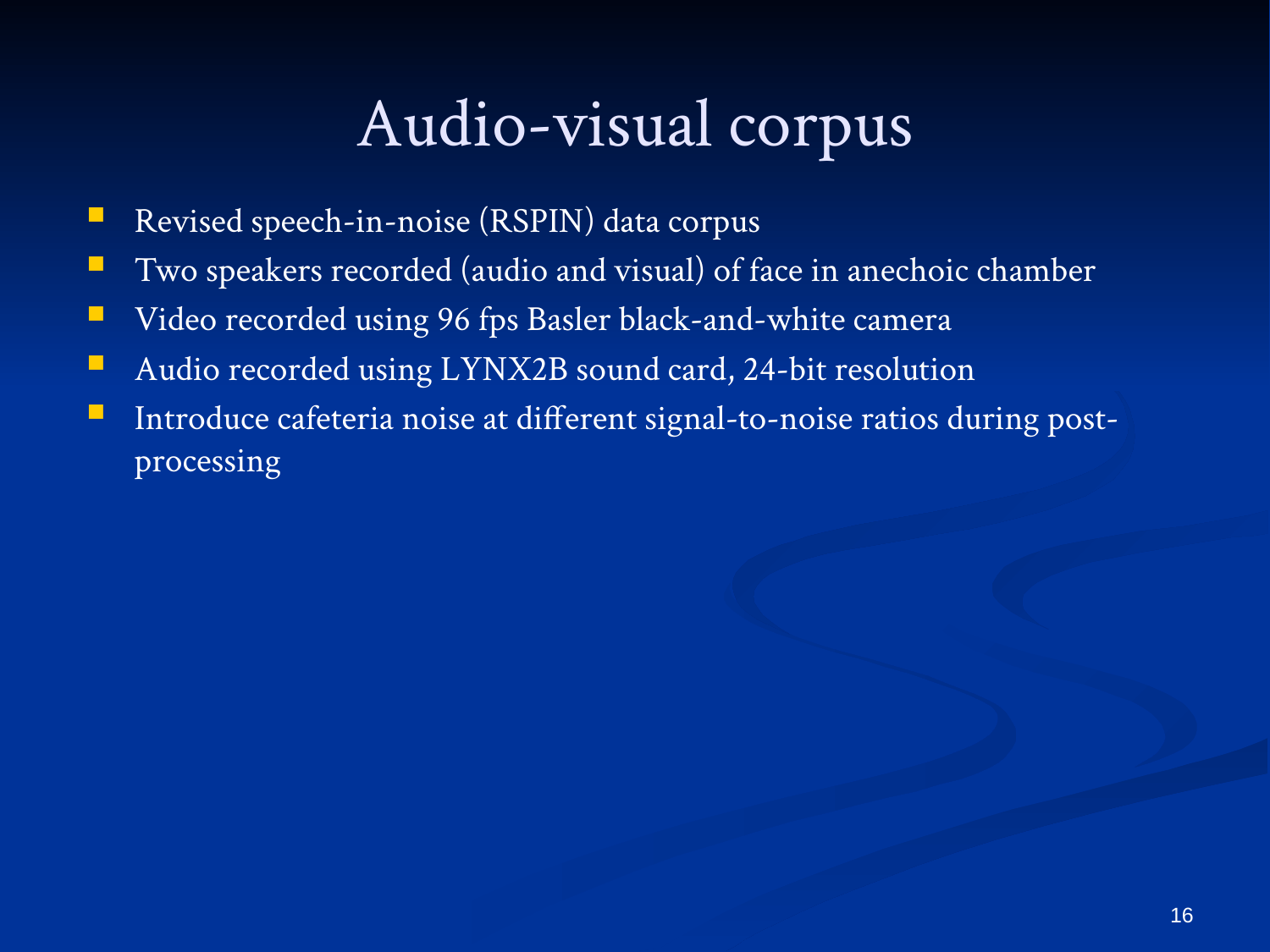

# Audio-visual corpus
Revised speech-in-noise (RSPIN) data corpus
Two speakers recorded (audio and visual) of face in anechoic chamber
Video recorded using 96 fps Basler black-and-white camera
Audio recorded using LYNX2B sound card, 24-bit resolution
Introduce cafeteria noise at different signal-to-noise ratios during post-processing
16